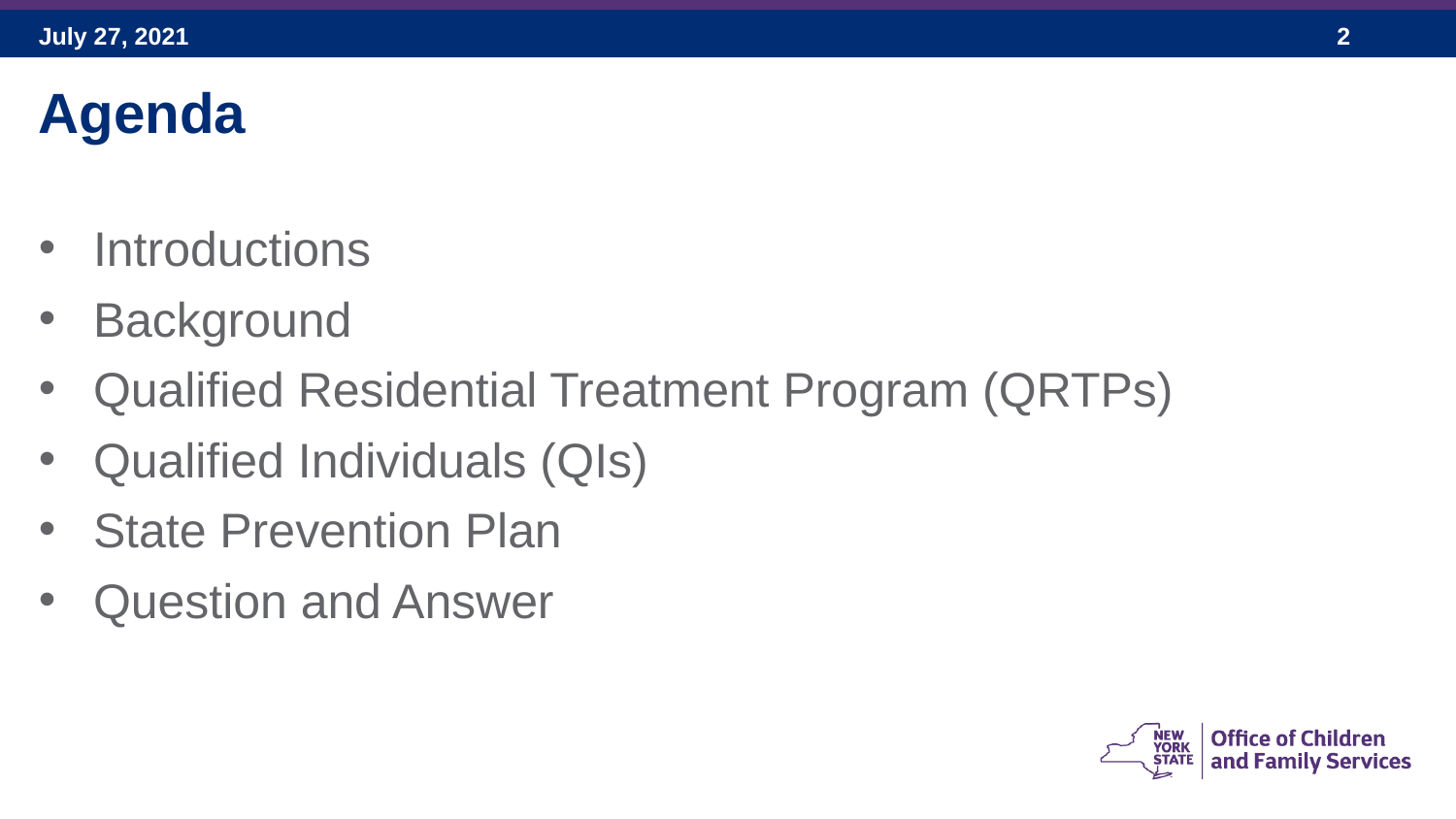

Agenda
Introductions
Background
Qualified Residential Treatment Program (QRTPs)
Qualified Individuals (QIs)
State Prevention Plan
Question and Answer